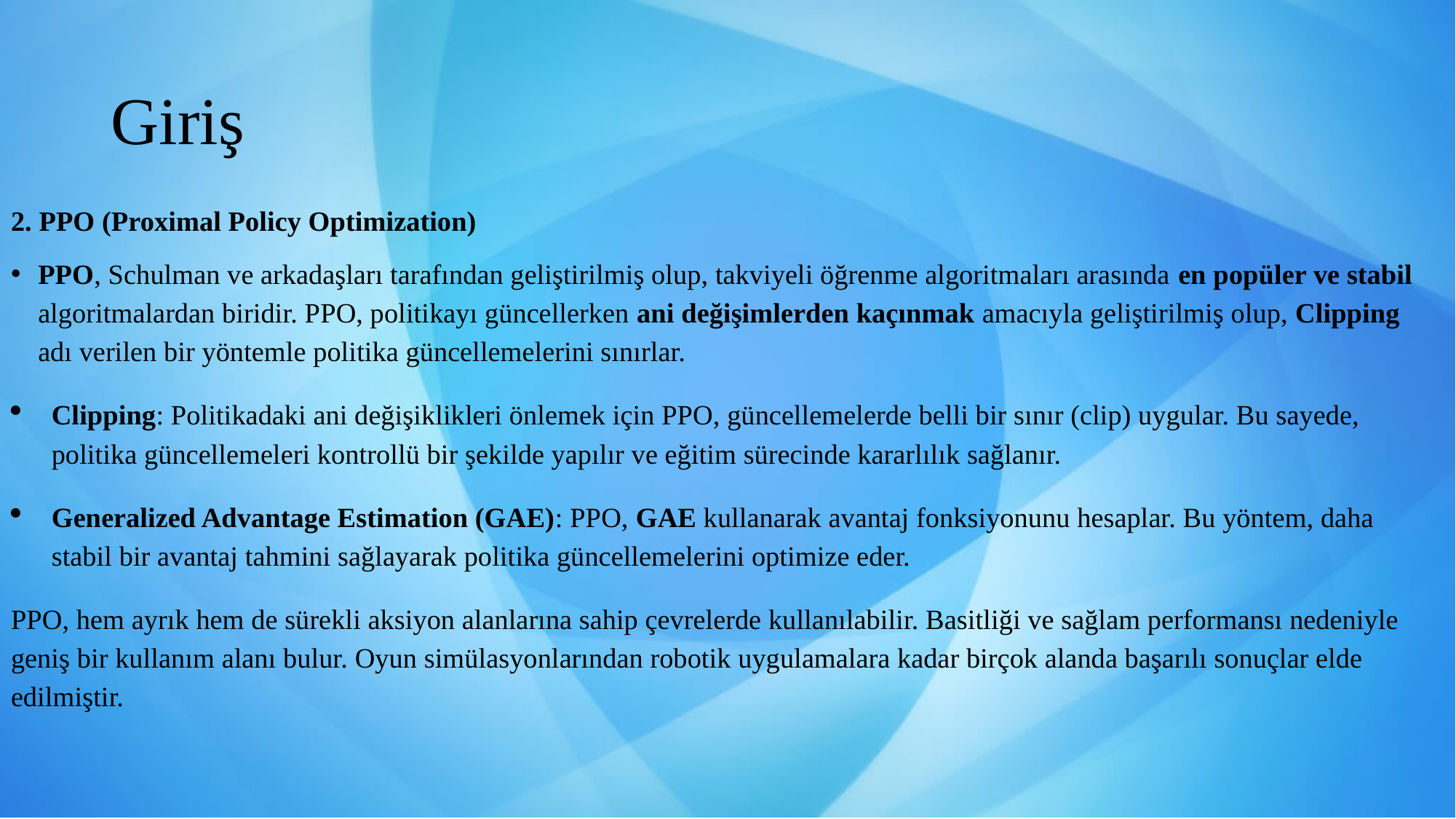

# Giriş
2. PPO (Proximal Policy Optimization)
PPO, Schulman ve arkadaşları tarafından geliştirilmiş olup, takviyeli öğrenme algoritmaları arasında en popüler ve stabil algoritmalardan biridir. PPO, politikayı güncellerken ani değişimlerden kaçınmak amacıyla geliştirilmiş olup, Clipping adı verilen bir yöntemle politika güncellemelerini sınırlar.
Clipping: Politikadaki ani değişiklikleri önlemek için PPO, güncellemelerde belli bir sınır (clip) uygular. Bu sayede, politika güncellemeleri kontrollü bir şekilde yapılır ve eğitim sürecinde kararlılık sağlanır.
Generalized Advantage Estimation (GAE): PPO, GAE kullanarak avantaj fonksiyonunu hesaplar. Bu yöntem, daha stabil bir avantaj tahmini sağlayarak politika güncellemelerini optimize eder.
PPO, hem ayrık hem de sürekli aksiyon alanlarına sahip çevrelerde kullanılabilir. Basitliği ve sağlam performansı nedeniyle geniş bir kullanım alanı bulur. Oyun simülasyonlarından robotik uygulamalara kadar birçok alanda başarılı sonuçlar elde edilmiştir.